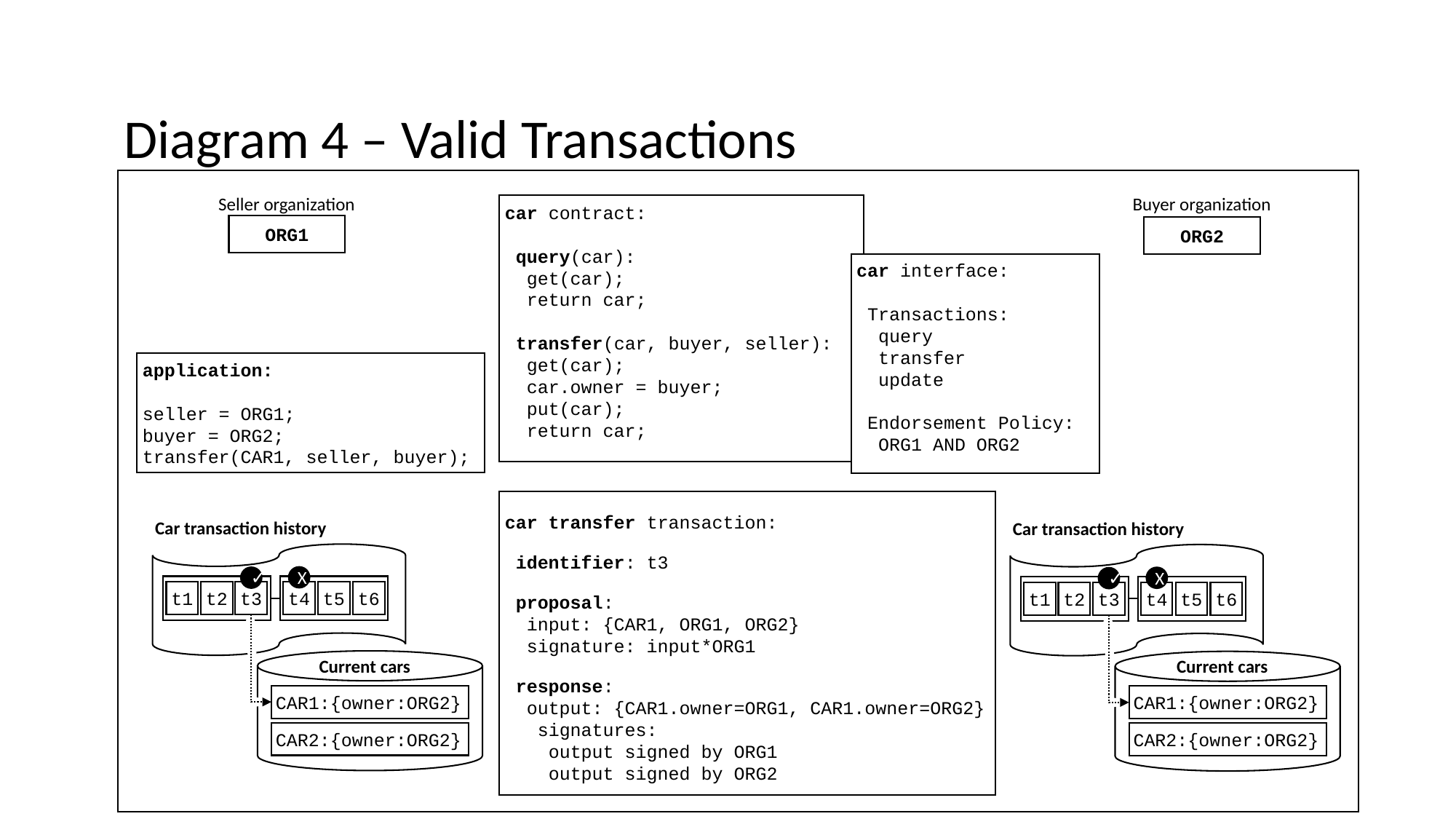

Diagram 4 – Valid Transactions

Seller organization
ORG1
Buyer organization
ORG2
car contract:

 query(car):
  get(car);
  return car;

 transfer(car, buyer, seller):
  get(car);
  car.owner = buyer;
  put(car);
  return car;

car interface:

 Transactions:
  query
  transfer
  update

 Endorsement Policy:
  ORG1 AND ORG2

application:

seller = ORG1;
buyer = ORG2;
transfer(CAR1, seller, buyer);
car transfer transaction:

 identifier: t3

 proposal:
  input: {CAR1, ORG1, ORG2}
  signature: input*ORG1

 response:
  output: {CAR1.owner=ORG1, CAR1.owner=ORG2}
   signatures:
    output signed by ORG1
    output signed by ORG2
Car transaction history

✓

X

t1
t2
t3
t4
t5
t6

Current cars

CAR1:{owner:ORG2}
CAR2:{owner:ORG2}

Car transaction history

✓

X

t1
t2
t3
t4
t5
t6

Current cars

CAR1:{owner:ORG2}
CAR2:{owner:ORG2}